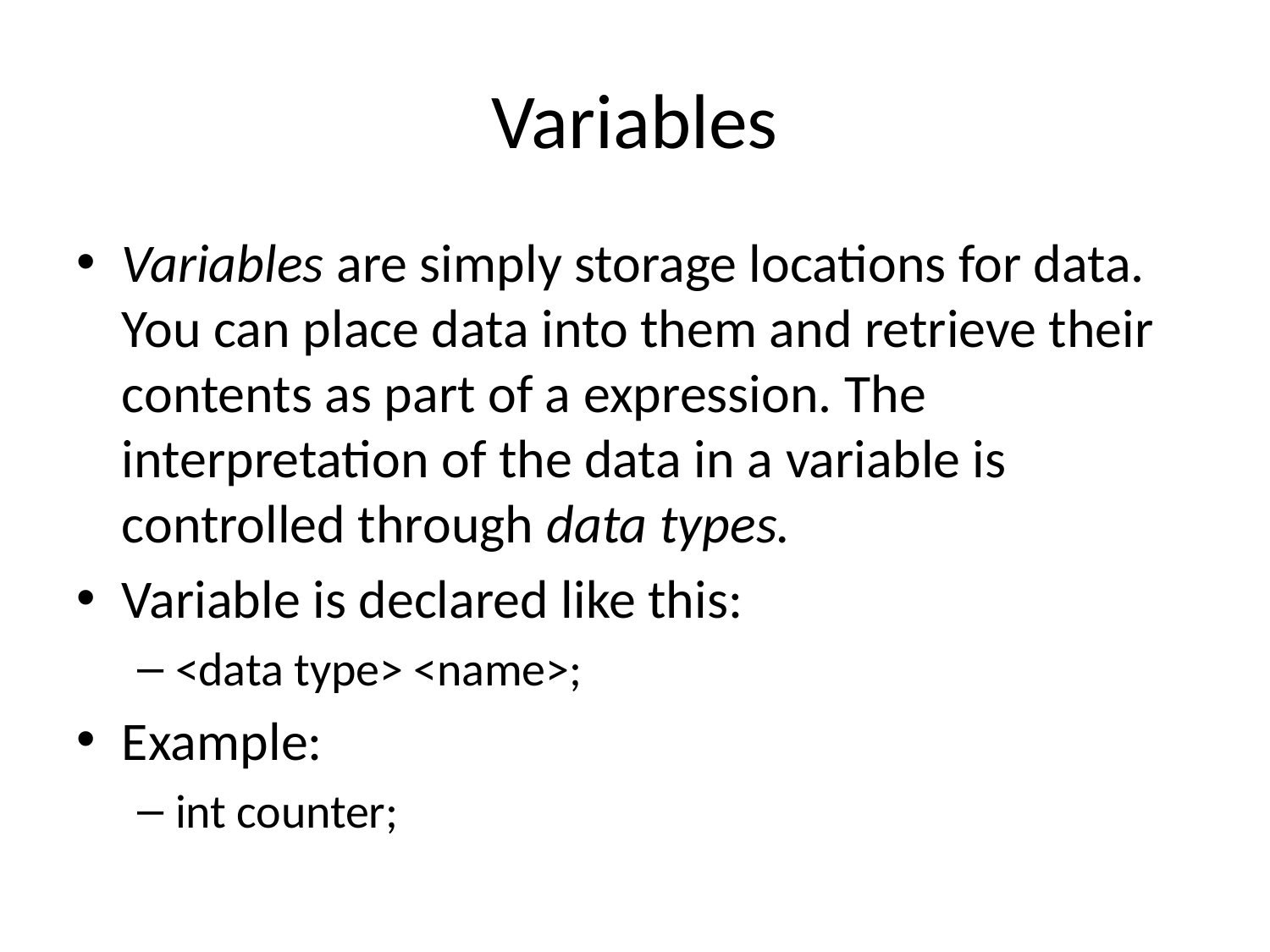

# Variables
Variables are simply storage locations for data. You can place data into them and retrieve their contents as part of a expression. The interpretation of the data in a variable is controlled through data types.
Variable is declared like this:
<data type> <name>;
Example:
int counter;